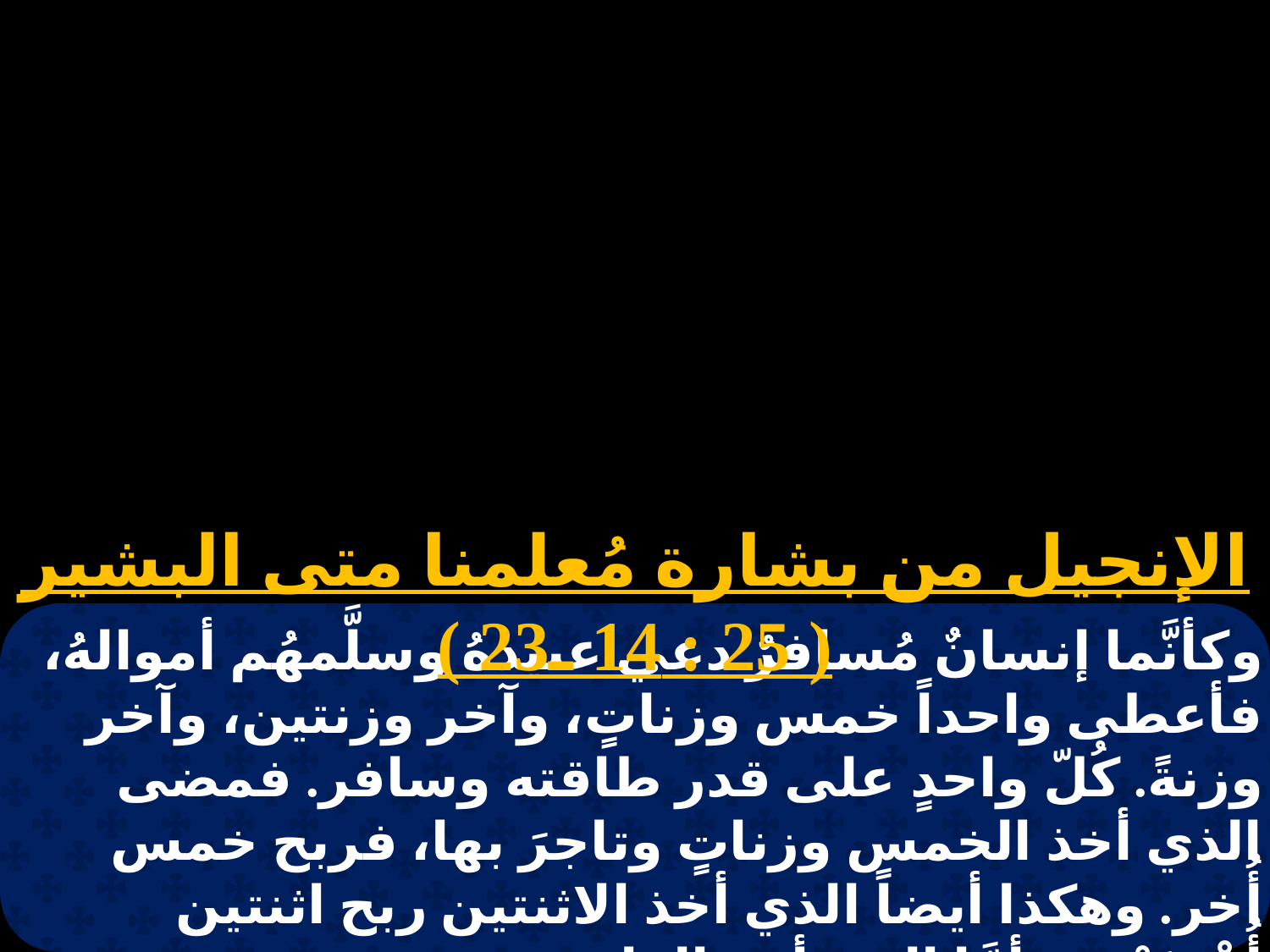

الإنجيل من بشارة مُعلمنا متى البشير ( 25 : 14 ـ23 )
وكأنَّما إنسانٌ مُسافرٌ دعي عبيدهُ وسلَّمهُم أموالهُ، فأعطى واحداً خمس وزناتٍ، وآخر وزنتين، وآخر وزنةً. كُلّ واحدٍ على قدر طاقته وسافر. فمضى الذي أخذ الخمس وزناتٍ وتاجرَ بها، فربح خمس أُخر. وهكذا أيضاً الذي أخذ الاثنتين ربح اثنتين أُخْرَتَيْن. وأمَّا الذي أخذ الواحدة فمضى وحفر في الأرض وأخفى فضَّةَ سيِّدهِ. وبعد زمانٍ طويلٍ جاء سيِّدُ أولئك العبيدِ وحاسبهم.